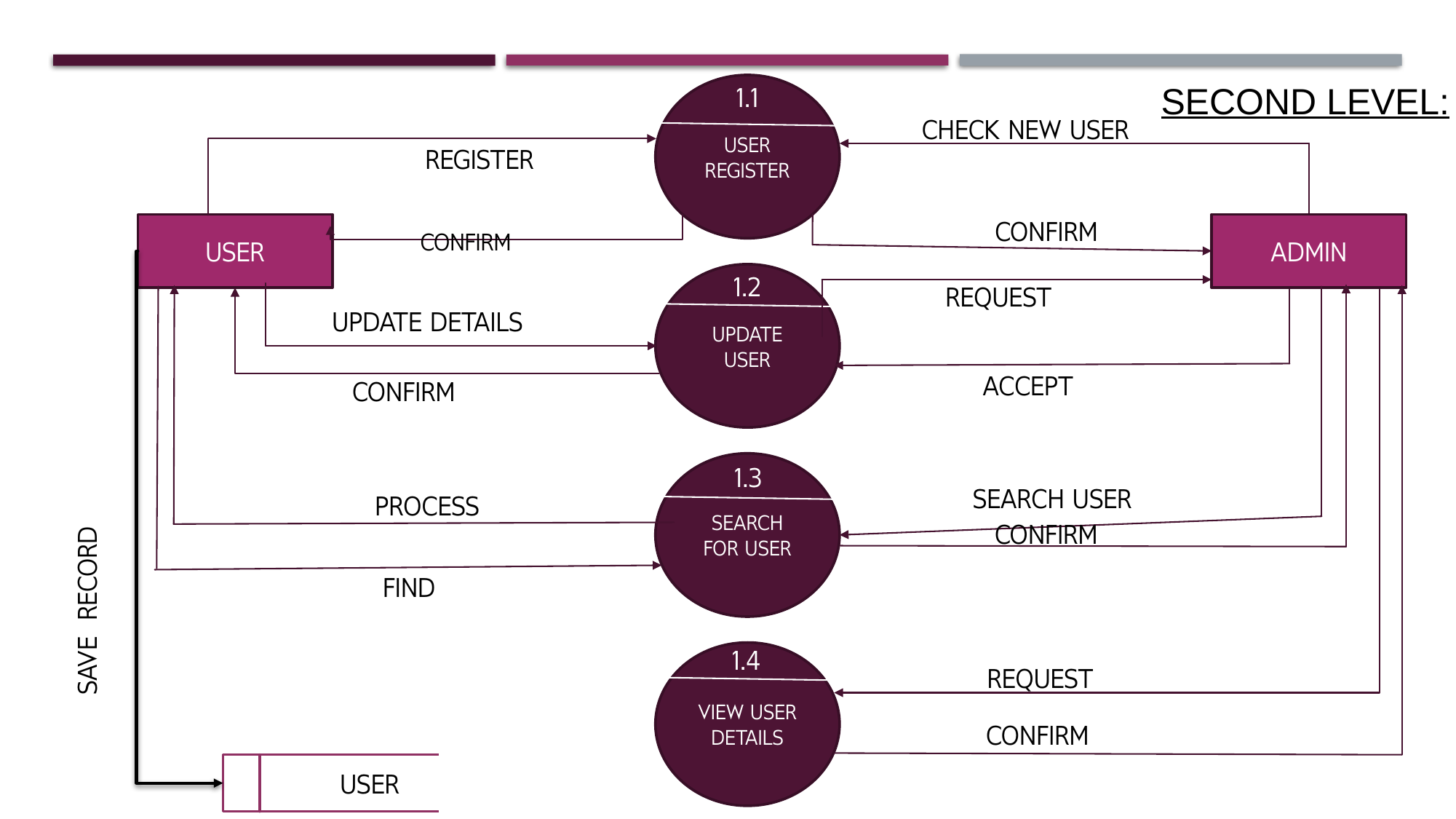

SECOND LEVEL:
1.1
USER
REGISTER
CHECK NEW USER
REGISTER
CONFIRM
USER
ADMIN
CONFIRM
1.2
UPDATE USER
REQUEST
UPDATE DETAILS
ACCEPT
CONFIRM
SEARCH FOR USER
1.3
SEARCH USER
PROCESS
CONFIRM
SAVE  RECORD
FIND
1.4
VIEW USER DETAILS
REQUEST
CONFIRM

USER